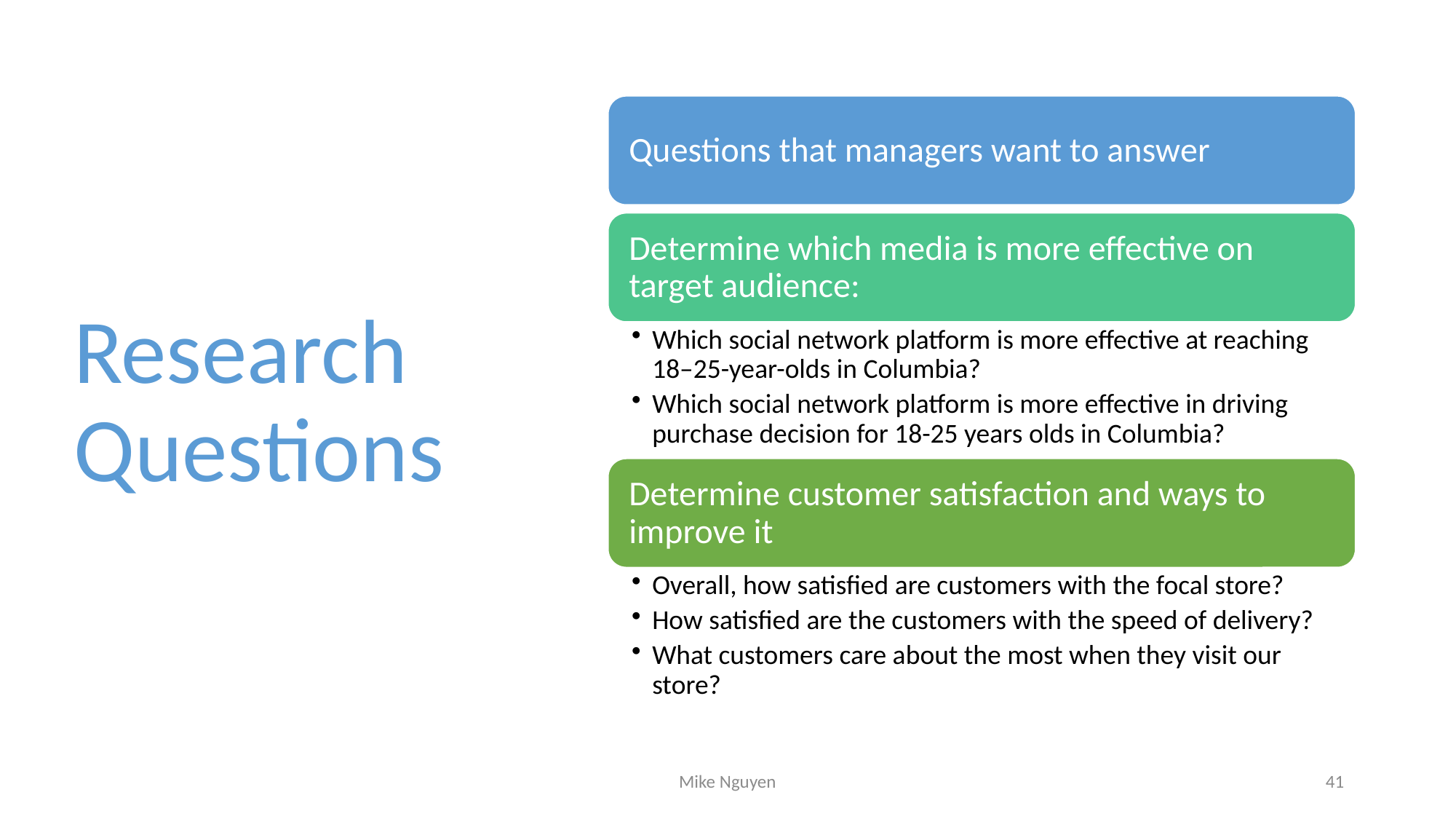

# Research Questions
Questions that managers want to answer
Determine which media is more effective on target audience:
Which social network platform is more effective at reaching 18–25-year-olds in Columbia?
Which social network platform is more effective in driving purchase decision for 18-25 years olds in Columbia?
Determine customer satisfaction and ways to improve it
Overall, how satisfied are customers with the focal store?
How satisfied are the customers with the speed of delivery?
What customers care about the most when they visit our store?
Mike Nguyen
41